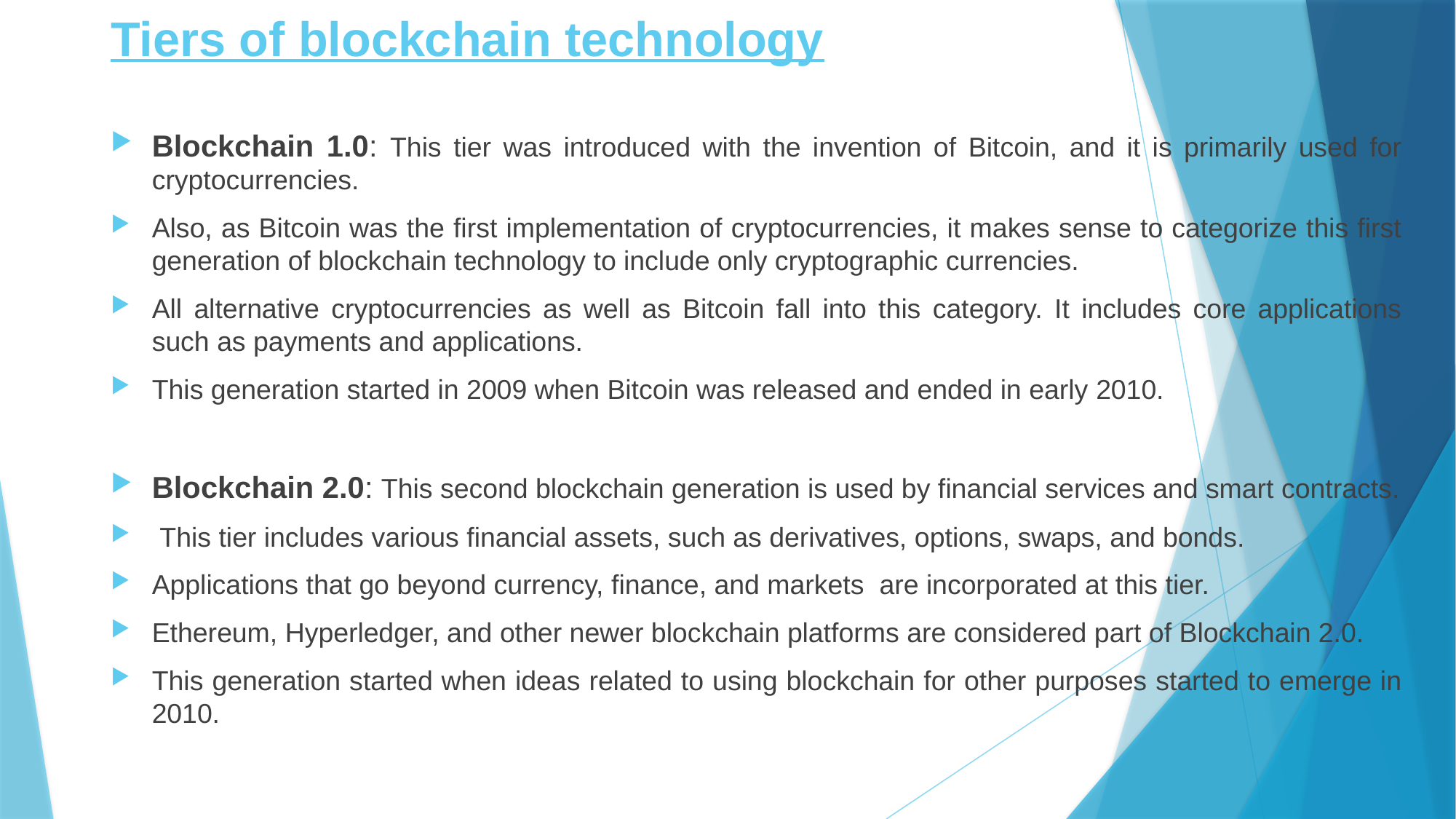

# Tiers of blockchain technology
Blockchain 1.0: This tier was introduced with the invention of Bitcoin, and it is primarily used for cryptocurrencies.
Also, as Bitcoin was the first implementation of cryptocurrencies, it makes sense to categorize this first generation of blockchain technology to include only cryptographic currencies.
All alternative cryptocurrencies as well as Bitcoin fall into this category. It includes core applications such as payments and applications.
This generation started in 2009 when Bitcoin was released and ended in early 2010.

Blockchain 2.0: This second blockchain generation is used by financial services and smart contracts.
 This tier includes various financial assets, such as derivatives, options, swaps, and bonds.
Applications that go beyond currency, finance, and markets  are incorporated at this tier.
Ethereum, Hyperledger, and other newer blockchain platforms are considered part of Blockchain 2.0.
This generation started when ideas related to using blockchain for other purposes started to emerge in 2010.